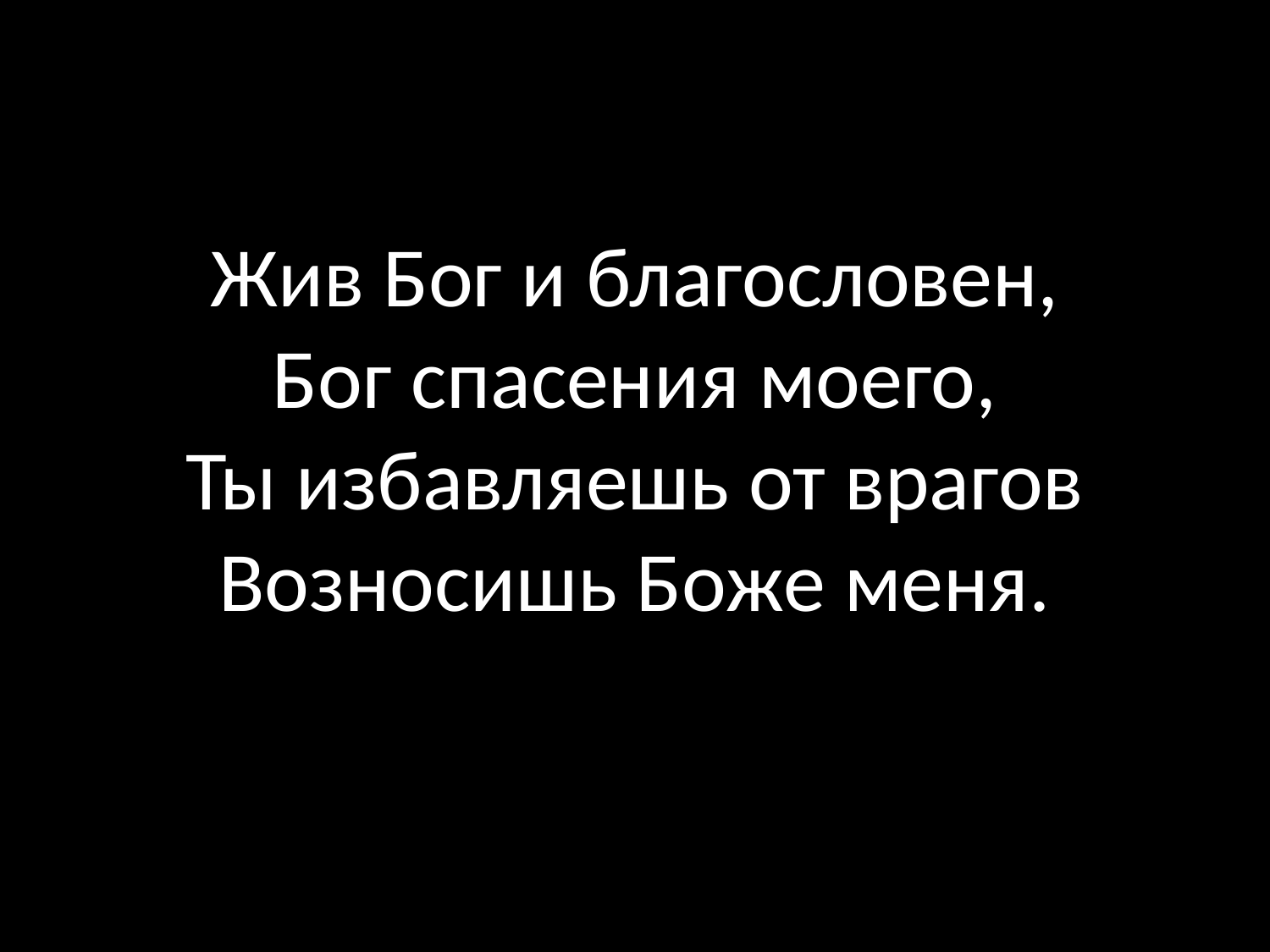

# Жив Бог и благословен, Бог спасения моего, Ты избавляешь от врагов Возносишь Боже меня.